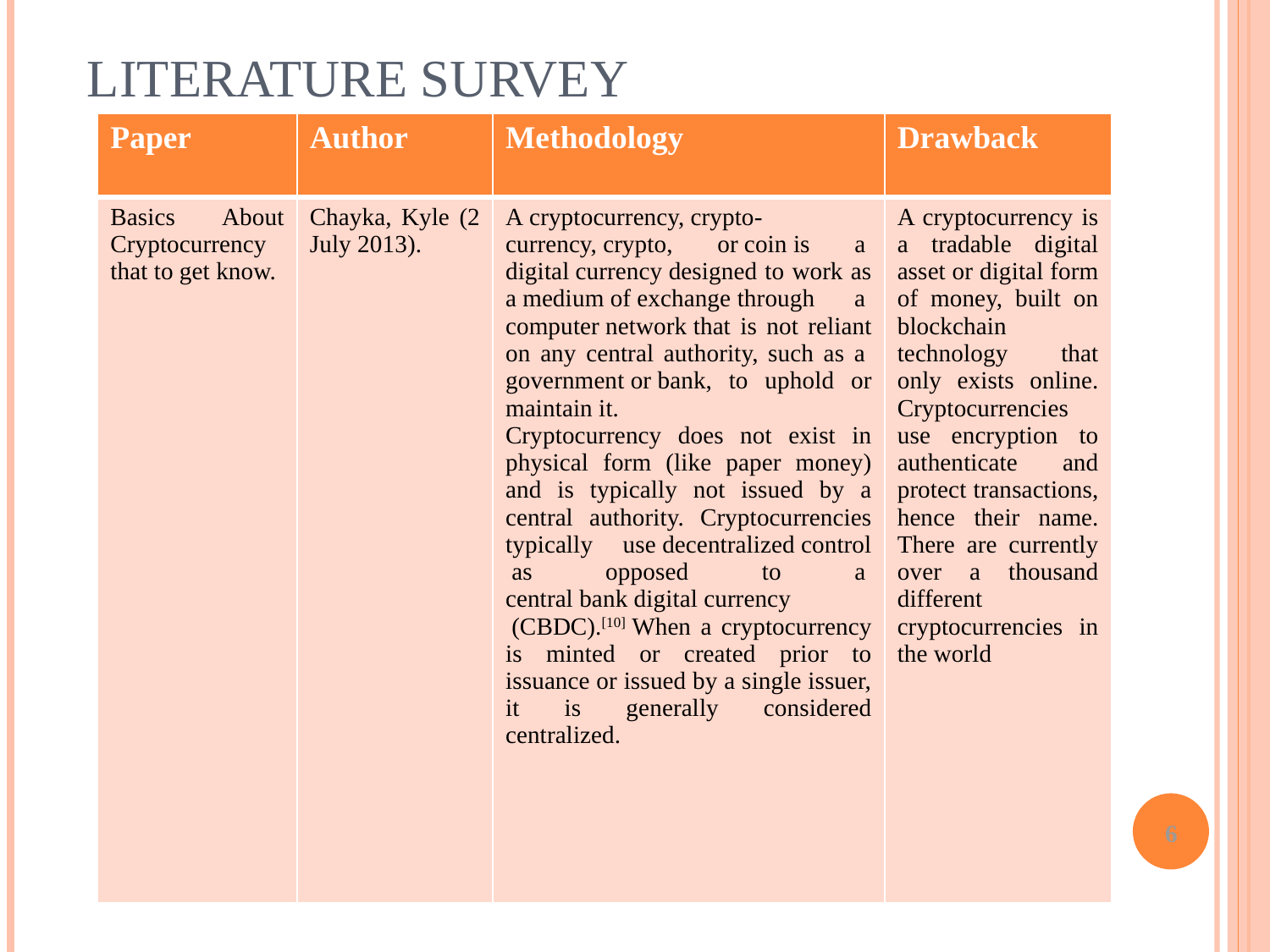

# LITERATURE SURVEY
| Paper | Author | Methodology | Drawback |
| --- | --- | --- | --- |
| Basics About Cryptocurrency that to get know. | Chayka, Kyle (2 July 2013). | A cryptocurrency, crypto-currency, crypto, or coin is a digital currency designed to work as a medium of exchange through a computer network that is not reliant on any central authority, such as a government or bank, to uphold or maintain it. Cryptocurrency does not exist in physical form (like paper money) and is typically not issued by a central authority. Cryptocurrencies typically use decentralized control as opposed to a central bank digital currency (CBDC).[10] When a cryptocurrency is minted or created prior to issuance or issued by a single issuer, it is generally considered centralized. | A cryptocurrency is a tradable digital asset or digital form of money, built on blockchain technology that only exists online. Cryptocurrencies use encryption to authenticate and protect transactions, hence their name. There are currently over a thousand different cryptocurrencies in the world |
6